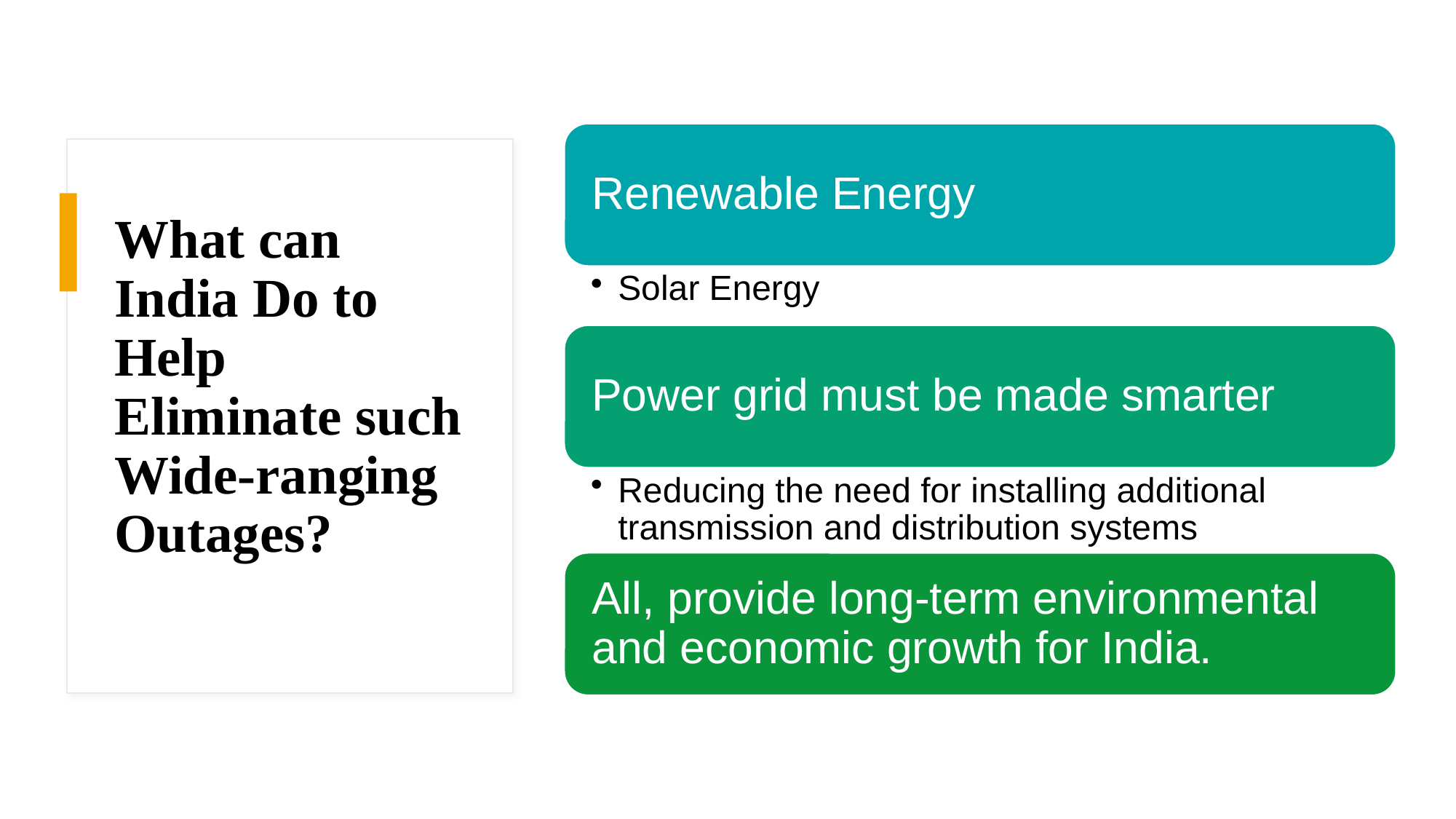

Renewable Energy
Solar Energy
Power grid must be made smarter
Reducing the need for installing additional transmission and distribution systems
All, provide long-term environmental and economic growth for India.

# What can India Do to Help Eliminate such Wide-ranging Outages?